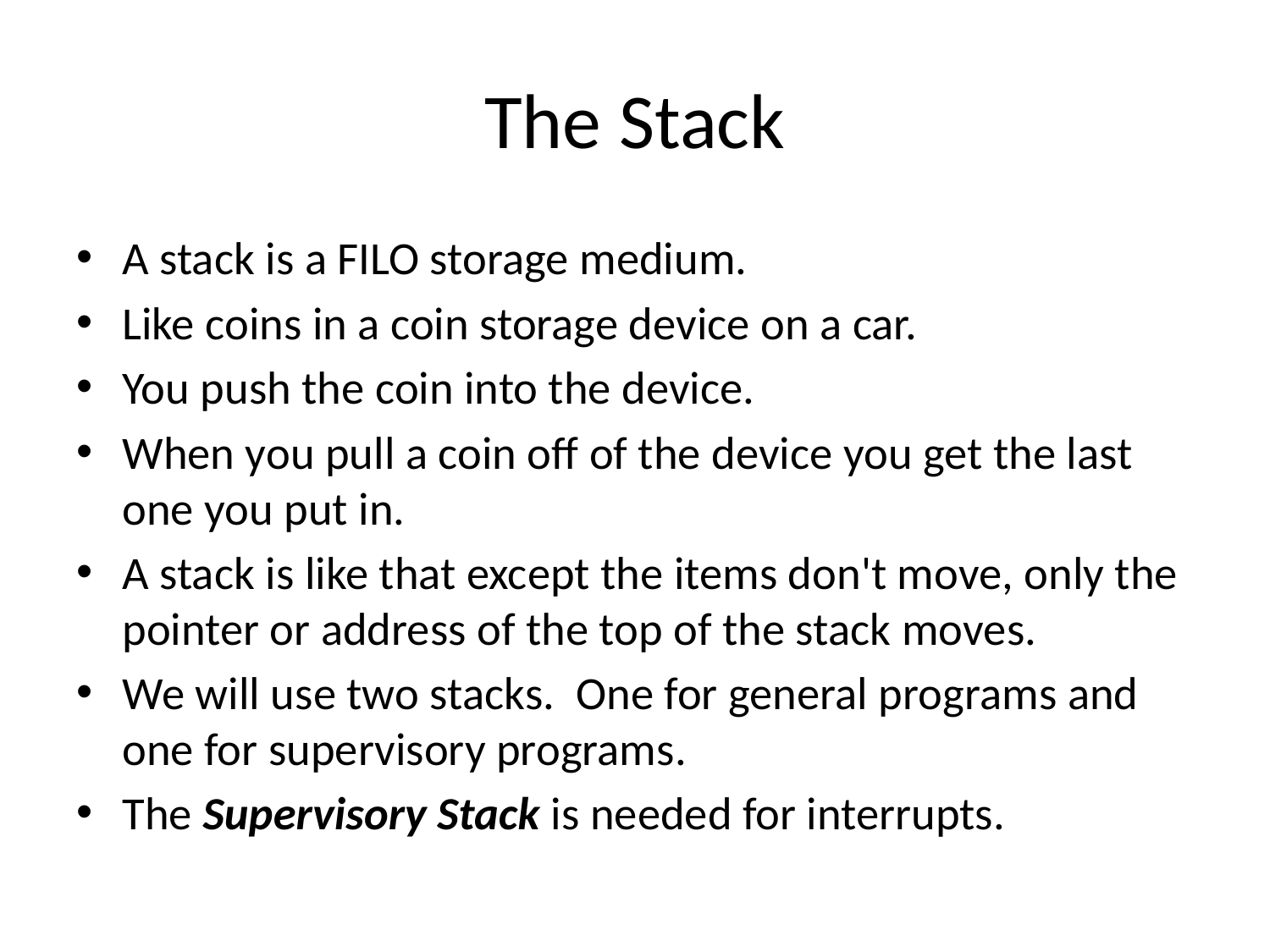

# The Stack
A stack is a FILO storage medium.
Like coins in a coin storage device on a car.
You push the coin into the device.
When you pull a coin off of the device you get the last one you put in.
A stack is like that except the items don't move, only the pointer or address of the top of the stack moves.
We will use two stacks.  One for general programs and one for supervisory programs.
The Supervisory Stack is needed for interrupts.